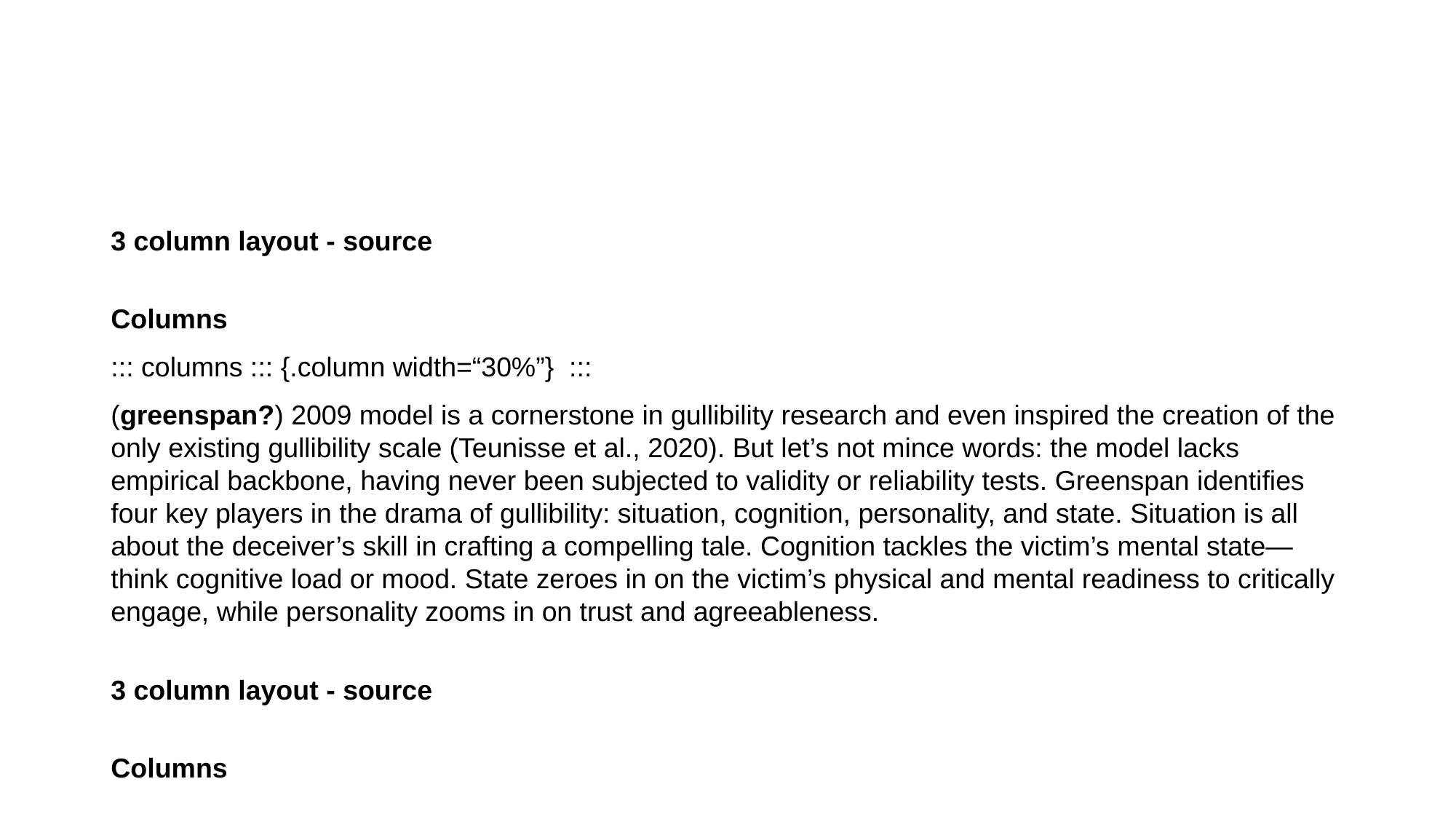

3 column layout - source
Columns
::: columns ::: {.column width=“30%”}  :::
(greenspan?) 2009 model is a cornerstone in gullibility research and even inspired the creation of the only existing gullibility scale (Teunisse et al., 2020). But let’s not mince words: the model lacks empirical backbone, having never been subjected to validity or reliability tests. Greenspan identifies four key players in the drama of gullibility: situation, cognition, personality, and state. Situation is all about the deceiver’s skill in crafting a compelling tale. Cognition tackles the victim’s mental state—think cognitive load or mood. State zeroes in on the victim’s physical and mental readiness to critically engage, while personality zooms in on trust and agreeableness.
3 column layout - source
Columns